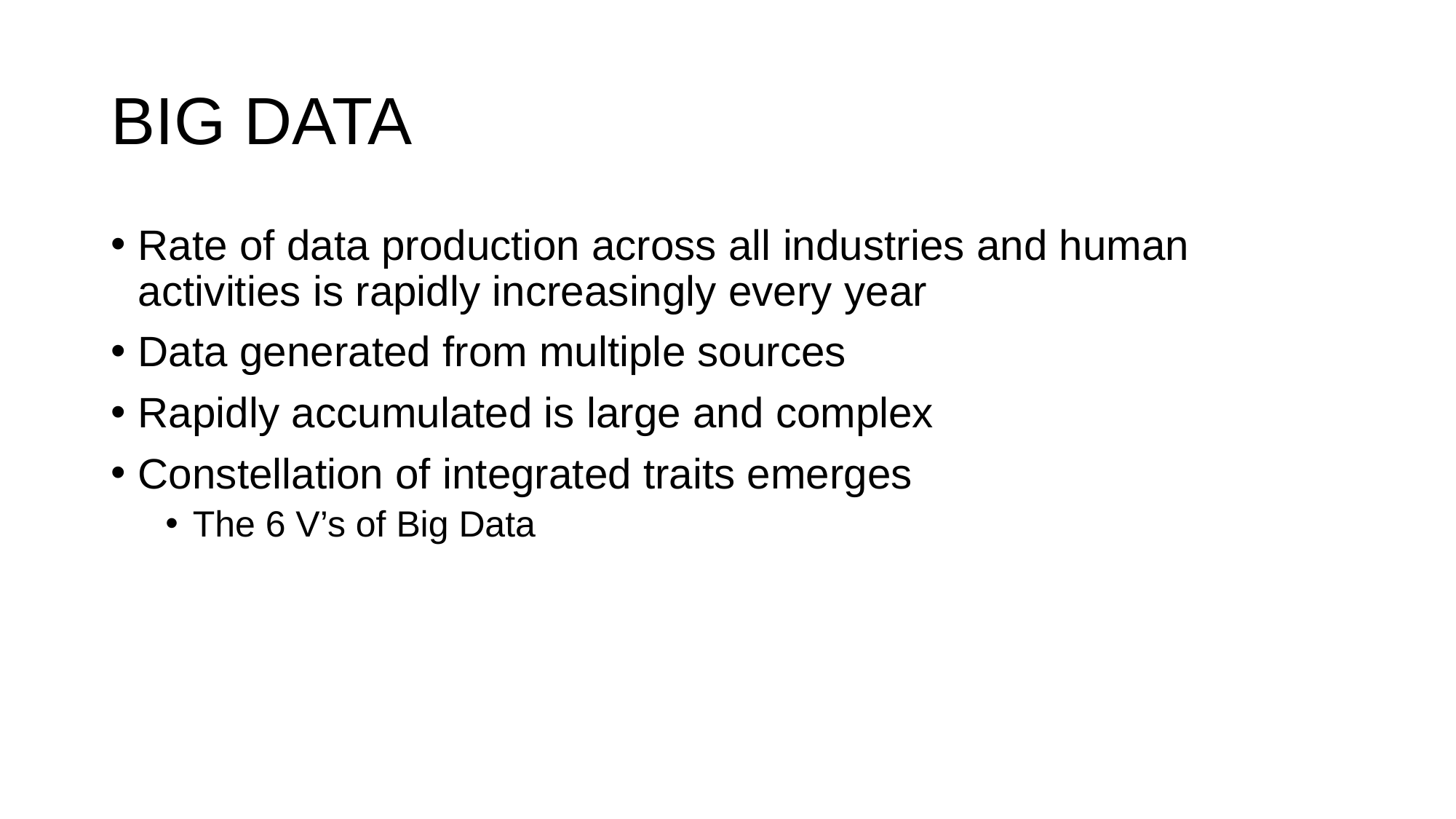

# BIG DATA
Rate of data production across all industries and human activities is rapidly increasingly every year
Data generated from multiple sources
Rapidly accumulated is large and complex
Constellation of integrated traits emerges
The 6 V’s of Big Data